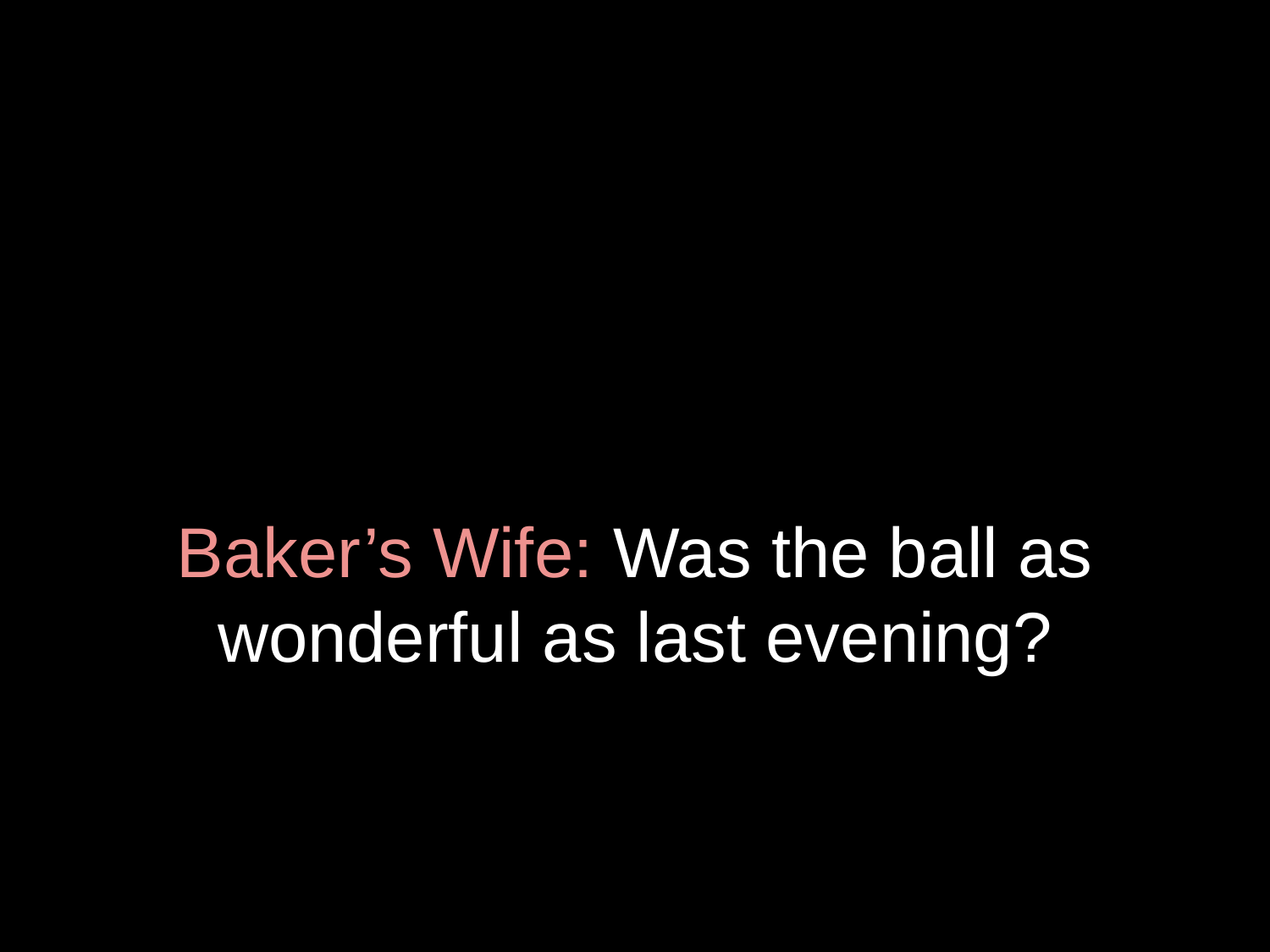

# Baker’s Wife: Was the ball as wonderful as last evening?